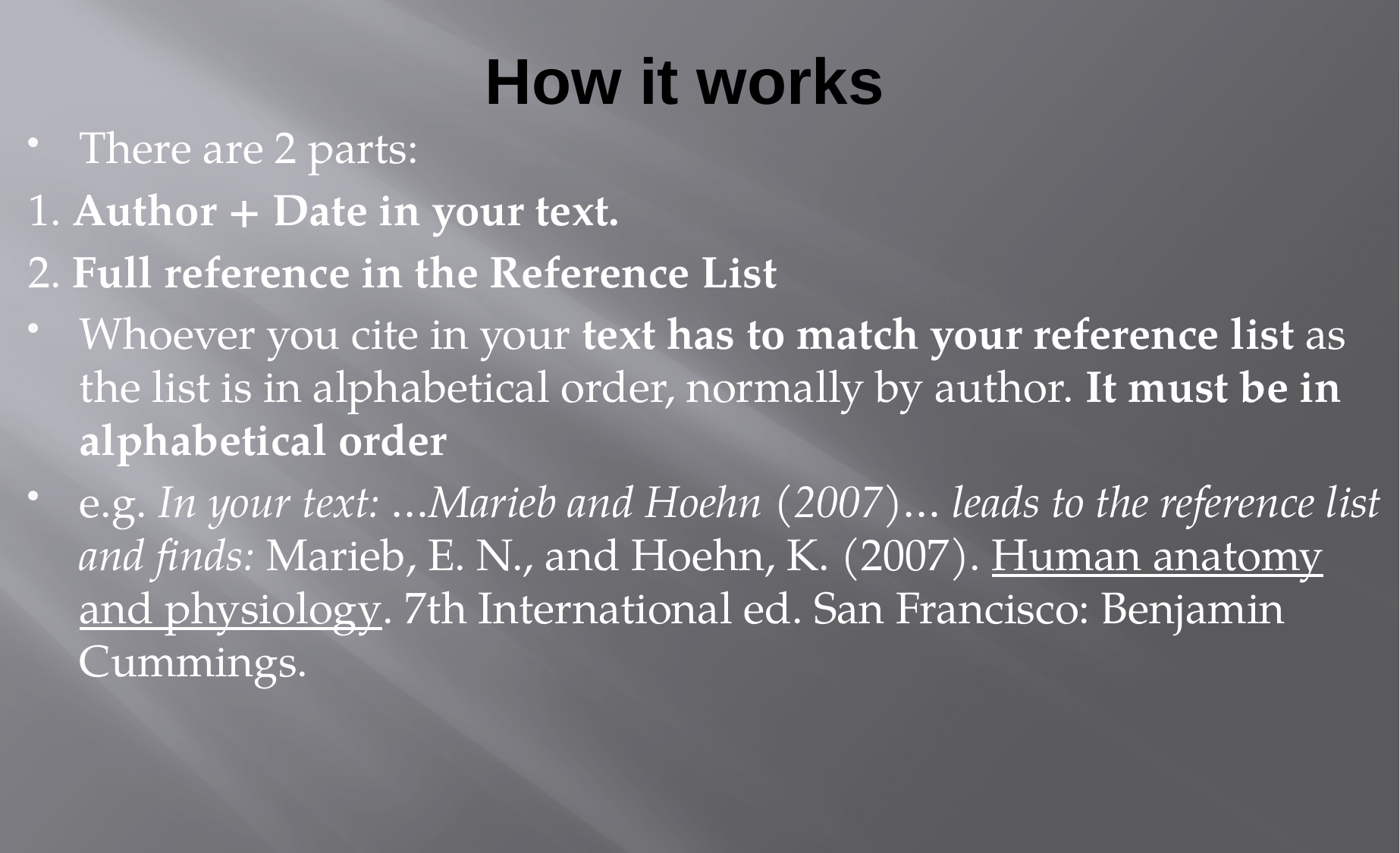

# How it works
There are 2 parts:
1. Author + Date in your text.
2. Full reference in the Reference List
Whoever you cite in your text has to match your reference list as the list is in alphabetical order, normally by author. It must be in alphabetical order
e.g. In your text: …Marieb and Hoehn (2007)… leads to the reference list and finds: Marieb, E. N., and Hoehn, K. (2007). Human anatomy and physiology. 7th International ed. San Francisco: Benjamin Cummings.